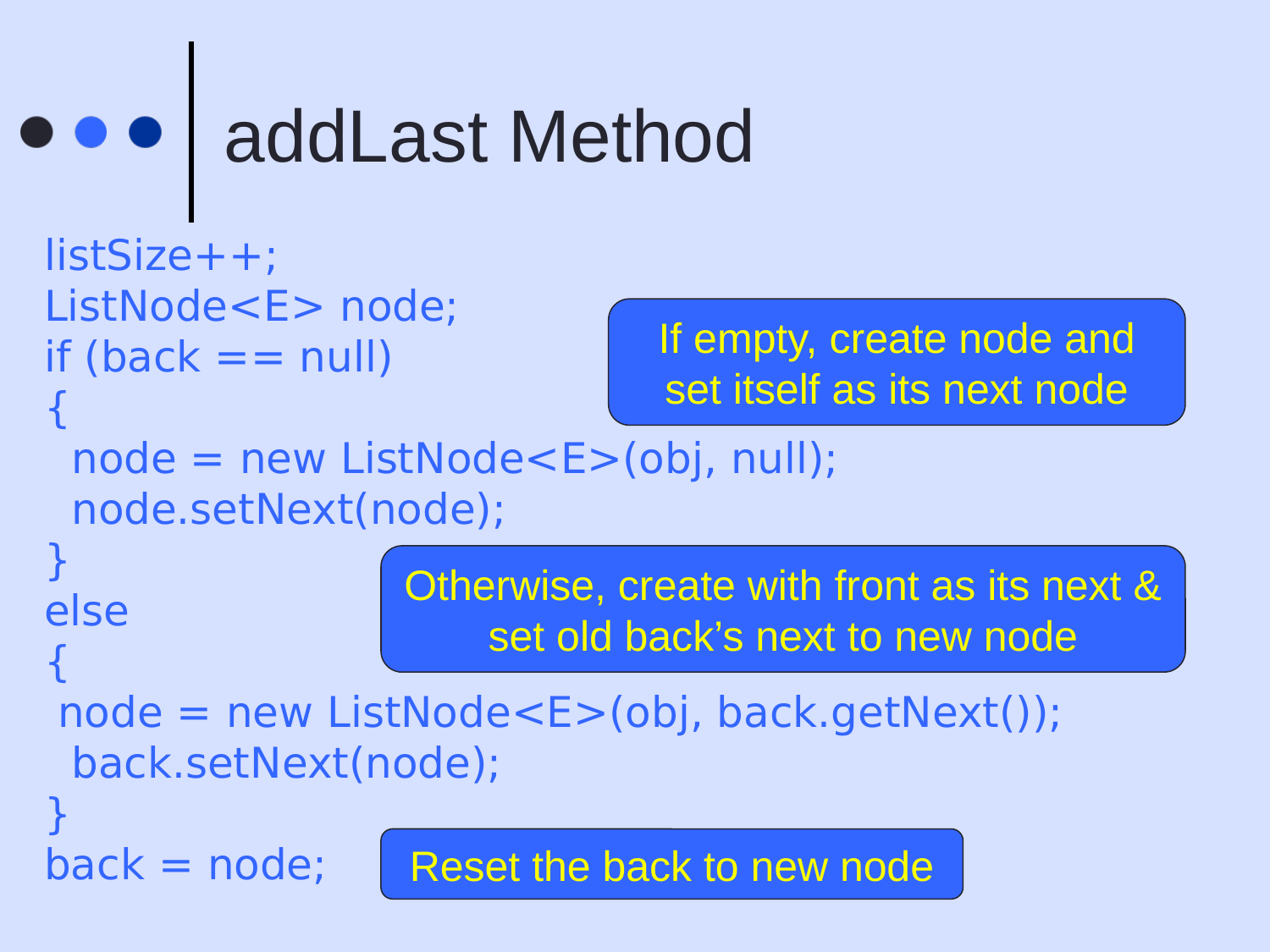

# addLast Method
listSize++;
ListNode<E> node;
if (back == null)
{
  node = new ListNode<E>(obj, null);
  node.setNext(node);
}
else
{
 node = new ListNode<E>(obj, back.getNext());
  back.setNext(node);
}
back = node;
If empty, create node and set itself as its next node
Otherwise, create with front as its next & set old back’s next to new node
Reset the back to new node